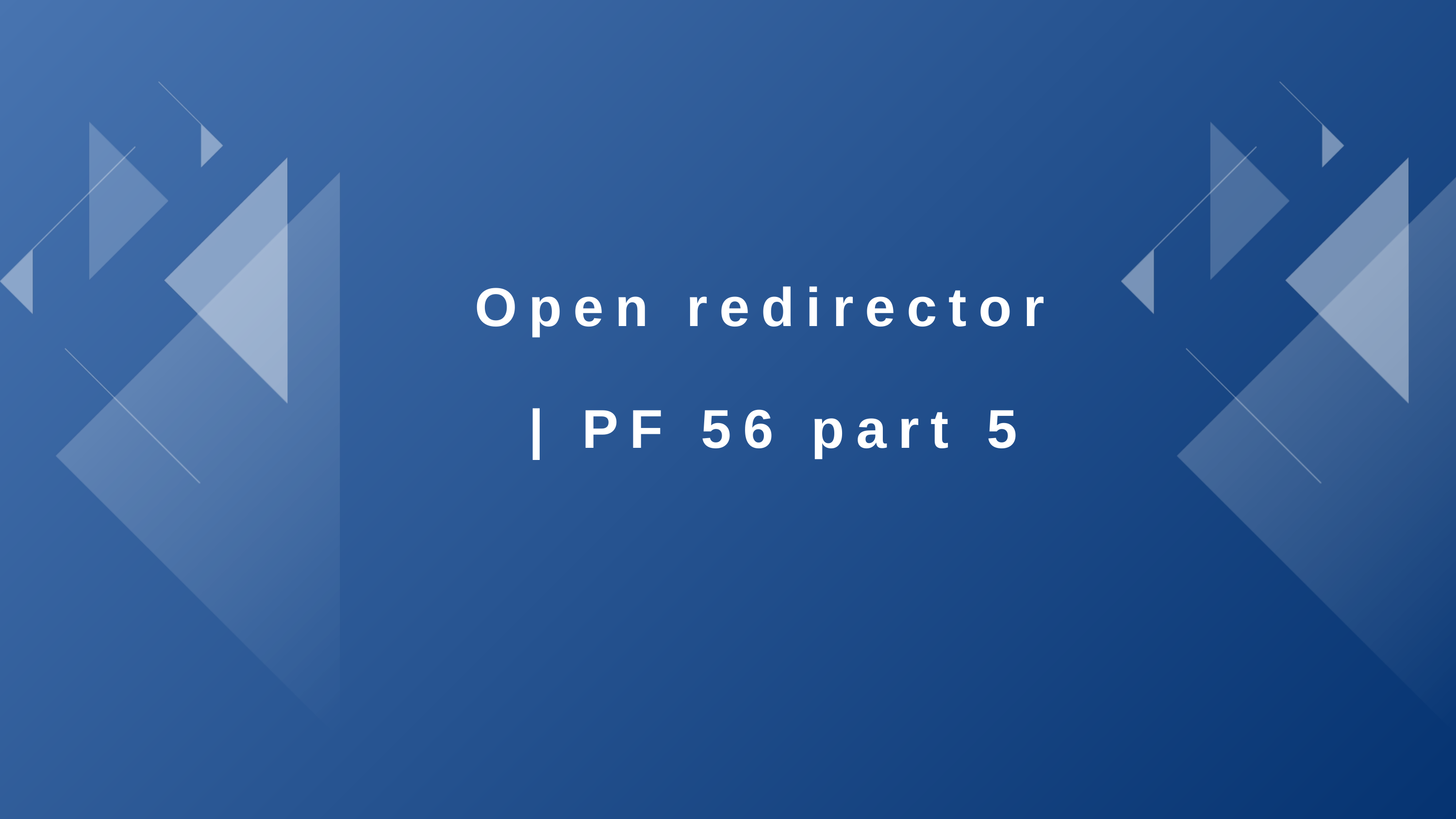

Open redirector
| PF 56 part 5